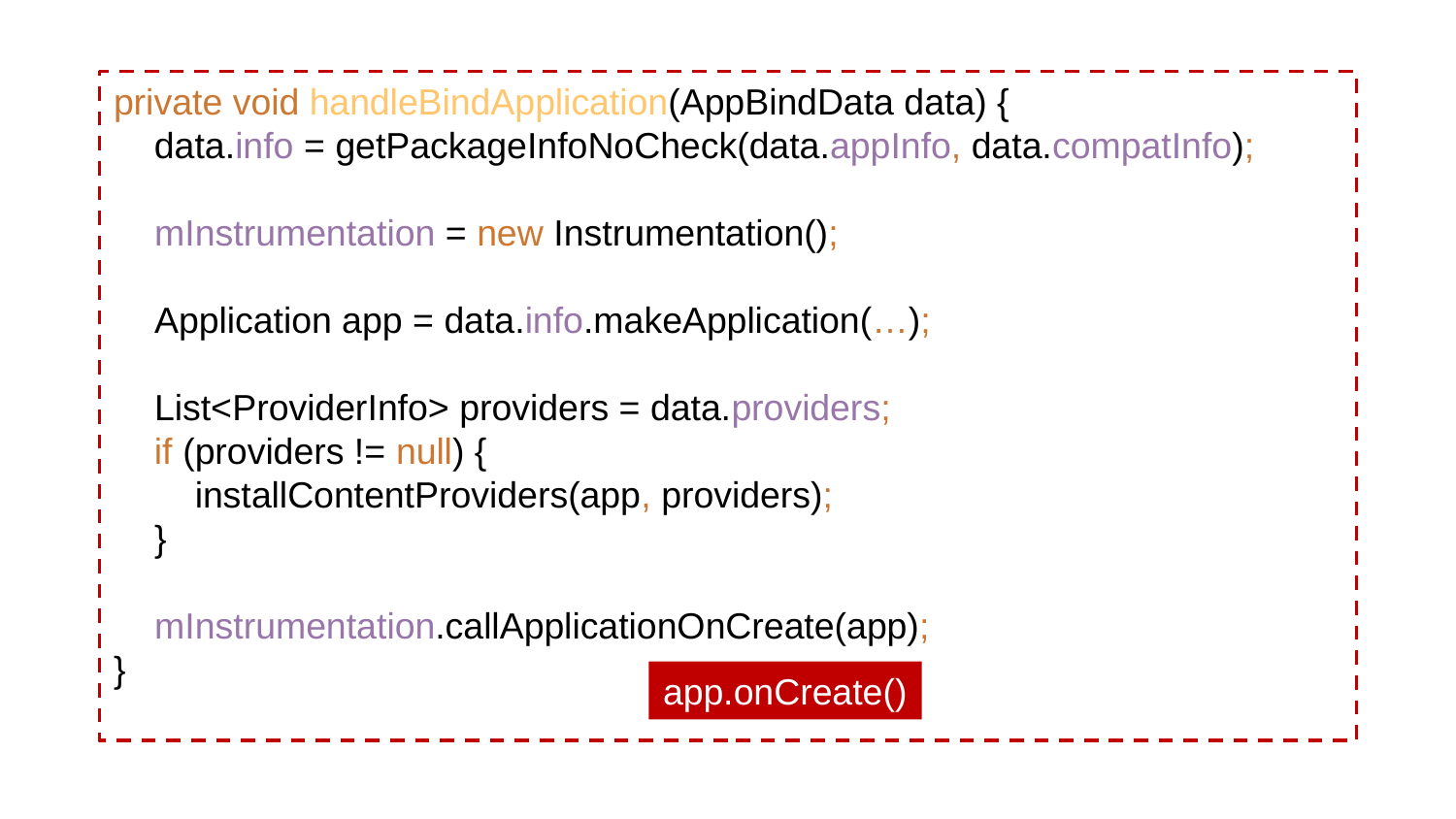

private void handleBindApplication(AppBindData data) {
    data.info = getPackageInfoNoCheck(data.appInfo, data.compatInfo);
    mInstrumentation = new Instrumentation();
    Application app = data.info.makeApplication(…);
    List<ProviderInfo> providers = data.providers;
    if (providers != null) {
        installContentProviders(app, providers);
    }
    mInstrumentation.callApplicationOnCreate(app);
}
app.onCreate()